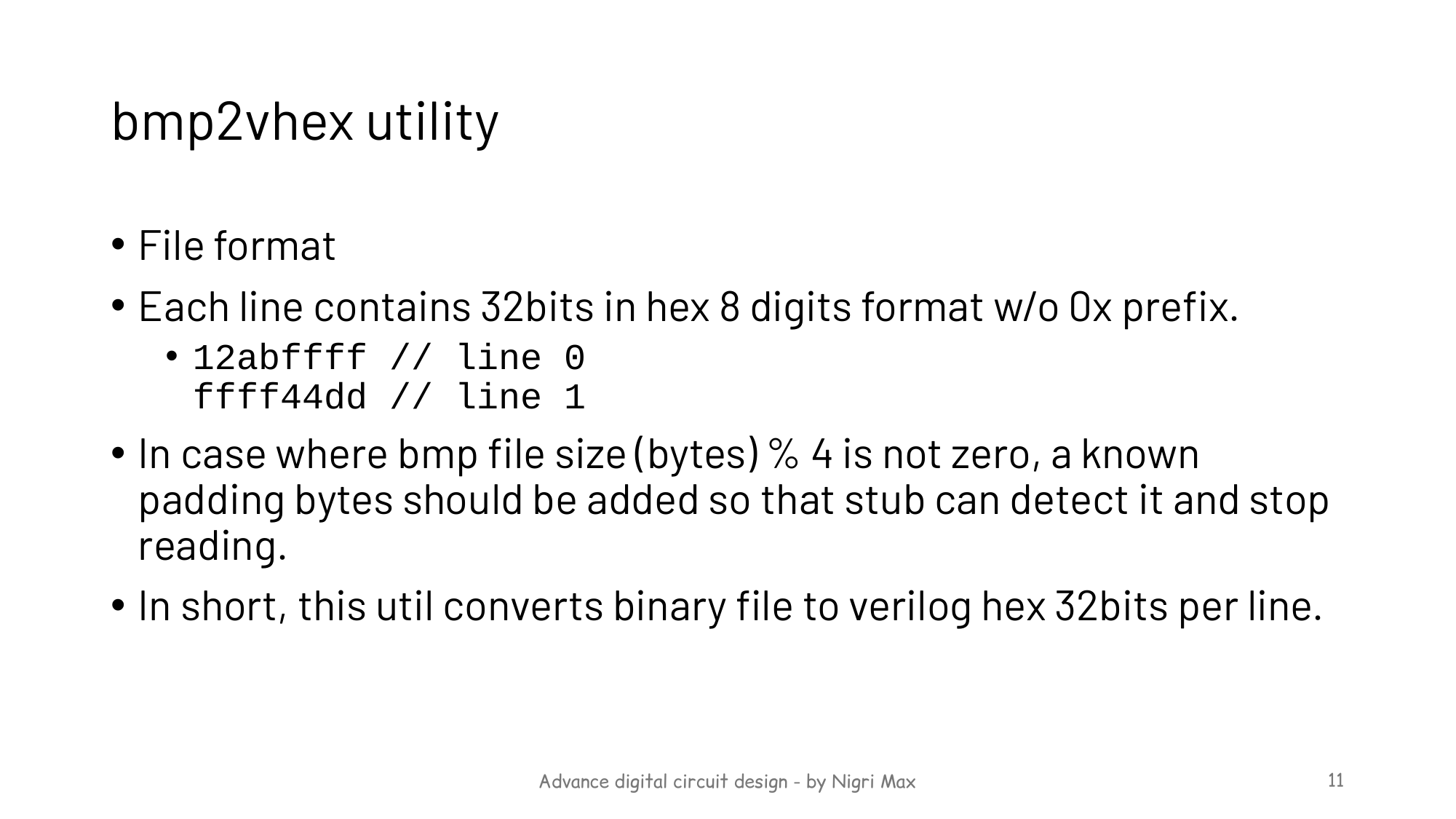

# bmp2vhex utility
File format
Each line contains 32bits in hex 8 digits format w/o 0x prefix.
12abffff // line 0
ffff44dd // line 1
In case where bmp file size (bytes) % 4 is not zero, a known padding bytes should be added so that stub can detect it and stop reading.
In short, this util converts binary file to verilog hex 32bits per line.
Advance digital circuit design - by Nigri Max
11